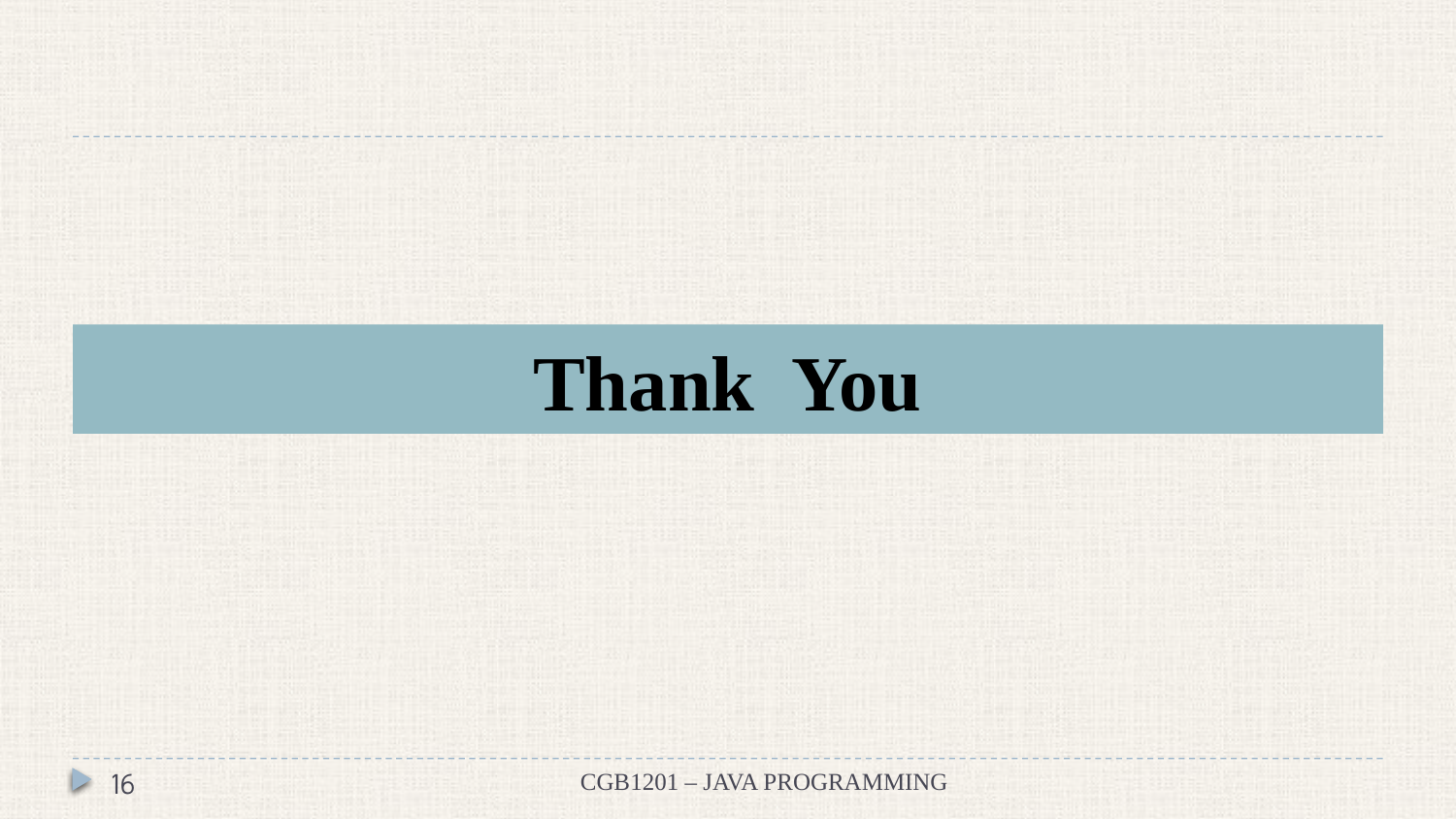

# Thank  You
16
CGB1201 – JAVA PROGRAMMING